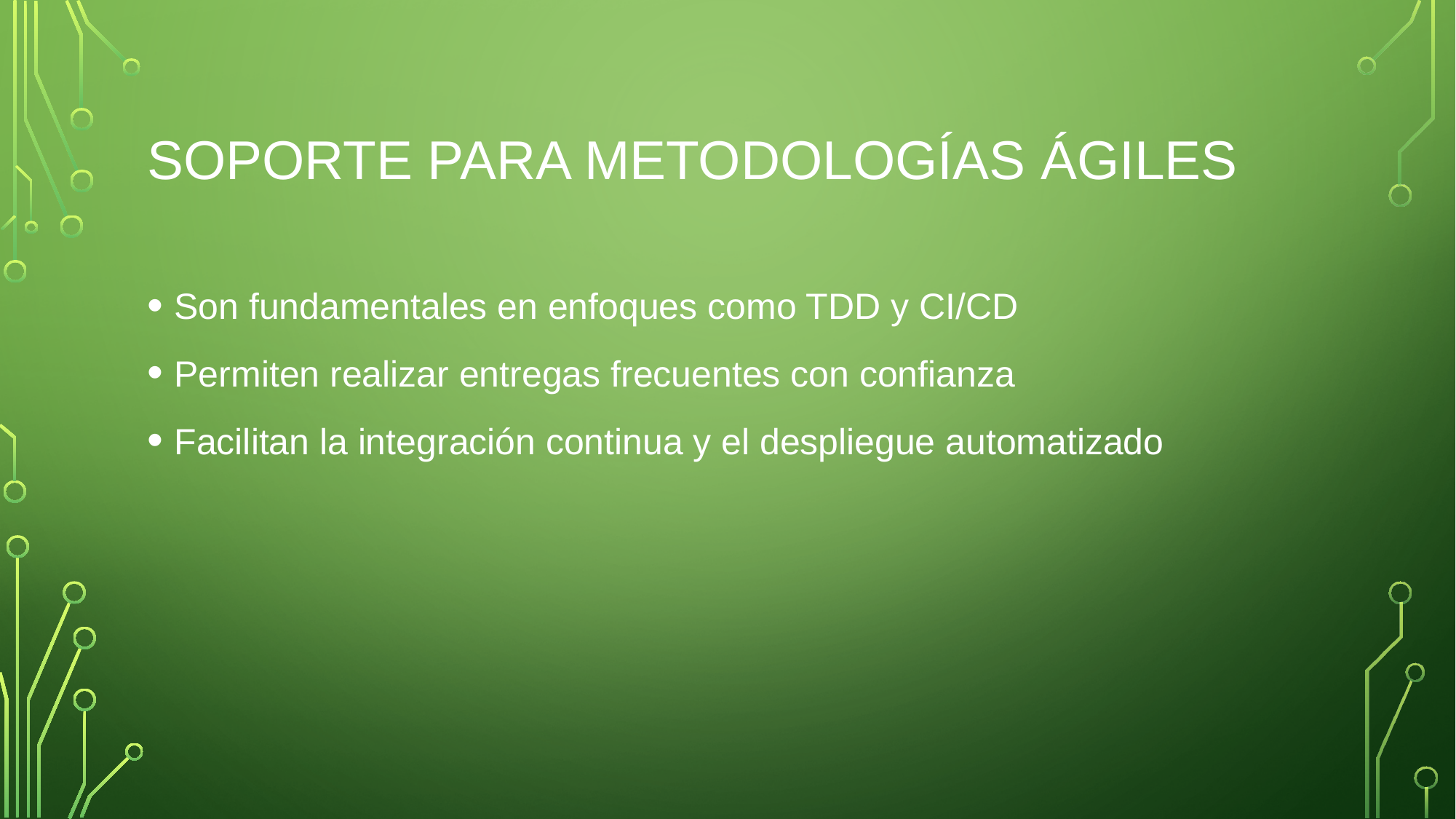

# Soporte para metodologías ágiles
Son fundamentales en enfoques como TDD y CI/CD
Permiten realizar entregas frecuentes con confianza
Facilitan la integración continua y el despliegue automatizado